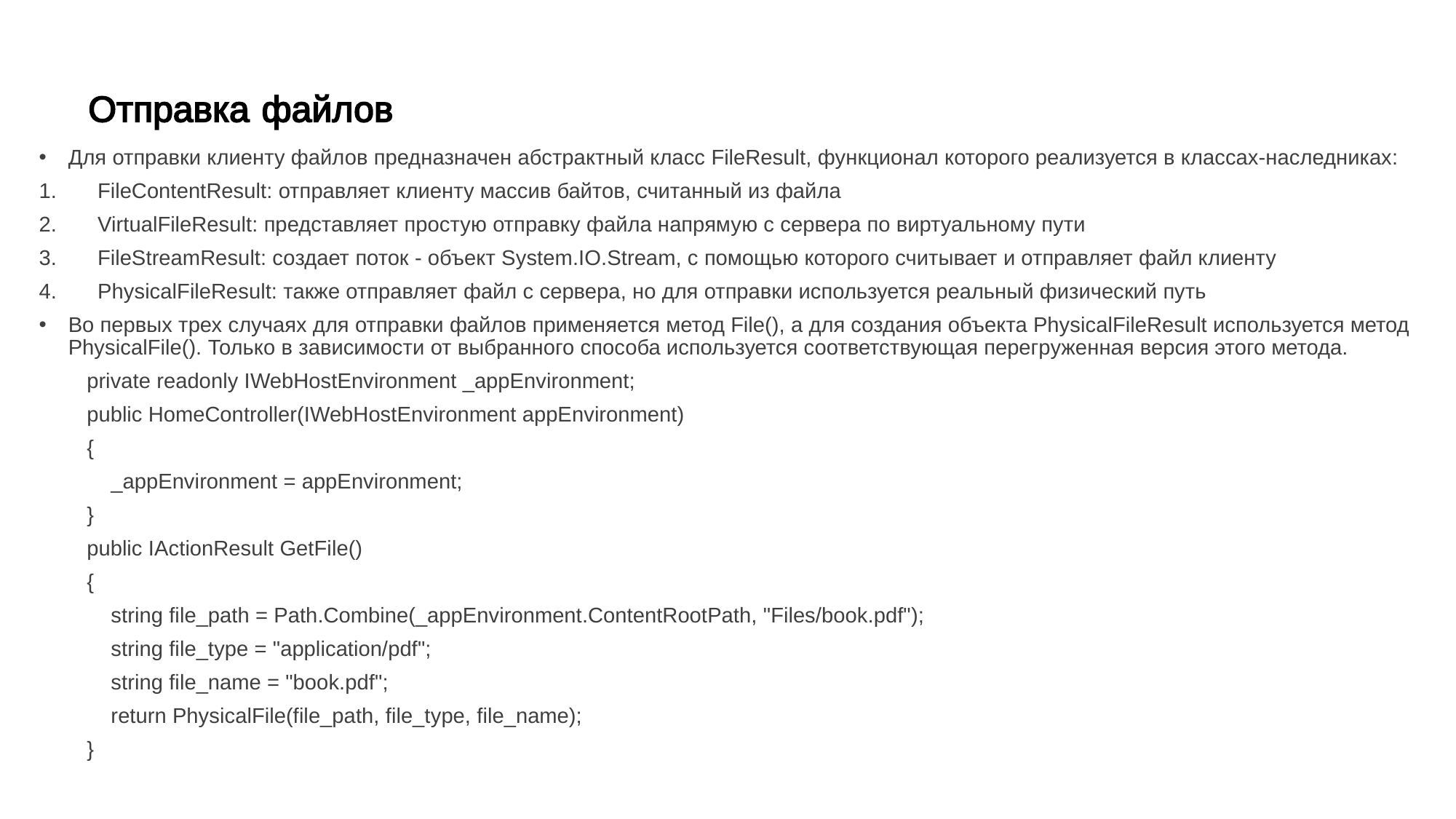

# Отправка файлов
Для отправки клиенту файлов предназначен абстрактный класс FileResult, функционал которого реализуется в классах-наследниках:
FileContentResult: отправляет клиенту массив байтов, считанный из файла
VirtualFileResult: представляет простую отправку файла напрямую с сервера по виртуальному пути
FileStreamResult: создает поток - объект System.IO.Stream, с помощью которого считывает и отправляет файл клиенту
PhysicalFileResult: также отправляет файл с сервера, но для отправки используется реальный физический путь
Во первых трех случаях для отправки файлов применяется метод File(), а для создания объекта PhysicalFileResult используется метод PhysicalFile(). Только в зависимости от выбранного способа используется соответствующая перегруженная версия этого метода.
        private readonly IWebHostEnvironment _appEnvironment;
        public HomeController(IWebHostEnvironment appEnvironment)
        {
            _appEnvironment = appEnvironment;
        }
        public IActionResult GetFile()
        {
            string file_path = Path.Combine(_appEnvironment.ContentRootPath, "Files/book.pdf");
            string file_type = "application/pdf";
            string file_name = "book.pdf";
            return PhysicalFile(file_path, file_type, file_name);
        }